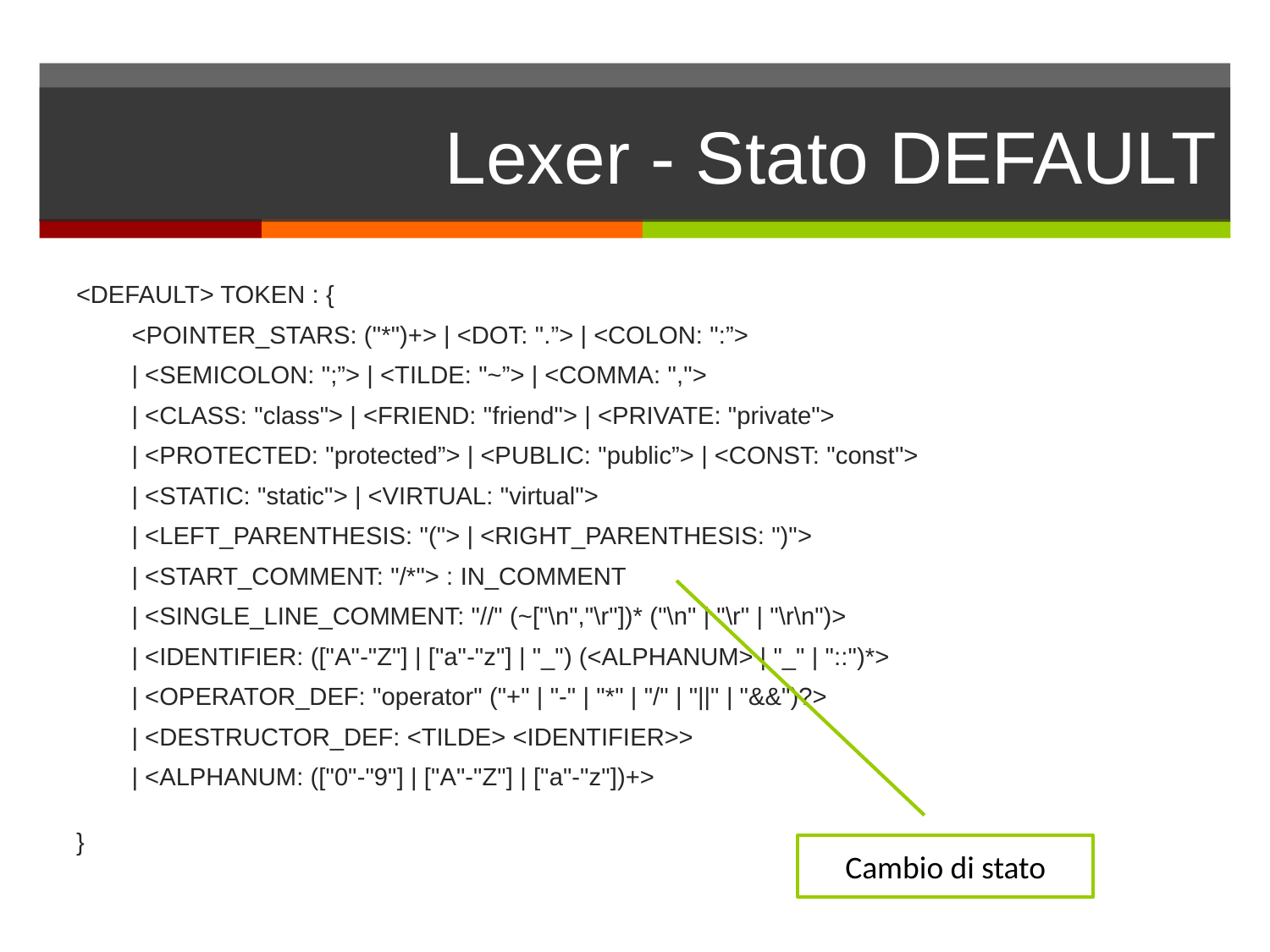

# Lexer - Stato DEFAULT
<DEFAULT> TOKEN : {
<POINTER_STARS: ("*")+> | <DOT: ".”> | <COLON: ":”>
| <SEMICOLON: ";”> | <TILDE: "~”> | <COMMA: ",">
| <CLASS: "class"> | <FRIEND: "friend"> | <PRIVATE: "private">
| <PROTECTED: "protected”> | <PUBLIC: "public”> | <CONST: "const">
| <STATIC: "static"> | <VIRTUAL: "virtual">
| <LEFT_PARENTHESIS: "("> | <RIGHT_PARENTHESIS: ")">
| <START_COMMENT: "/*"> : IN_COMMENT
| <SINGLE_LINE_COMMENT: "//" (~["\n","\r"])* ("\n" | "\r" | "\r\n")>
| <IDENTIFIER: (["A"-"Z"] | ["a"-"z"] | "_") (<ALPHANUM> | "_" | "::")*>
| <OPERATOR_DEF: "operator" ("+" | "-" | "*" | "/" | "||" | "&&")?>
| <DESTRUCTOR_DEF: <TILDE> <IDENTIFIER>>
| <ALPHANUM: (["0"-"9"] | ["A"-"Z"] | ["a"-"z"])+>
}
Cambio di stato